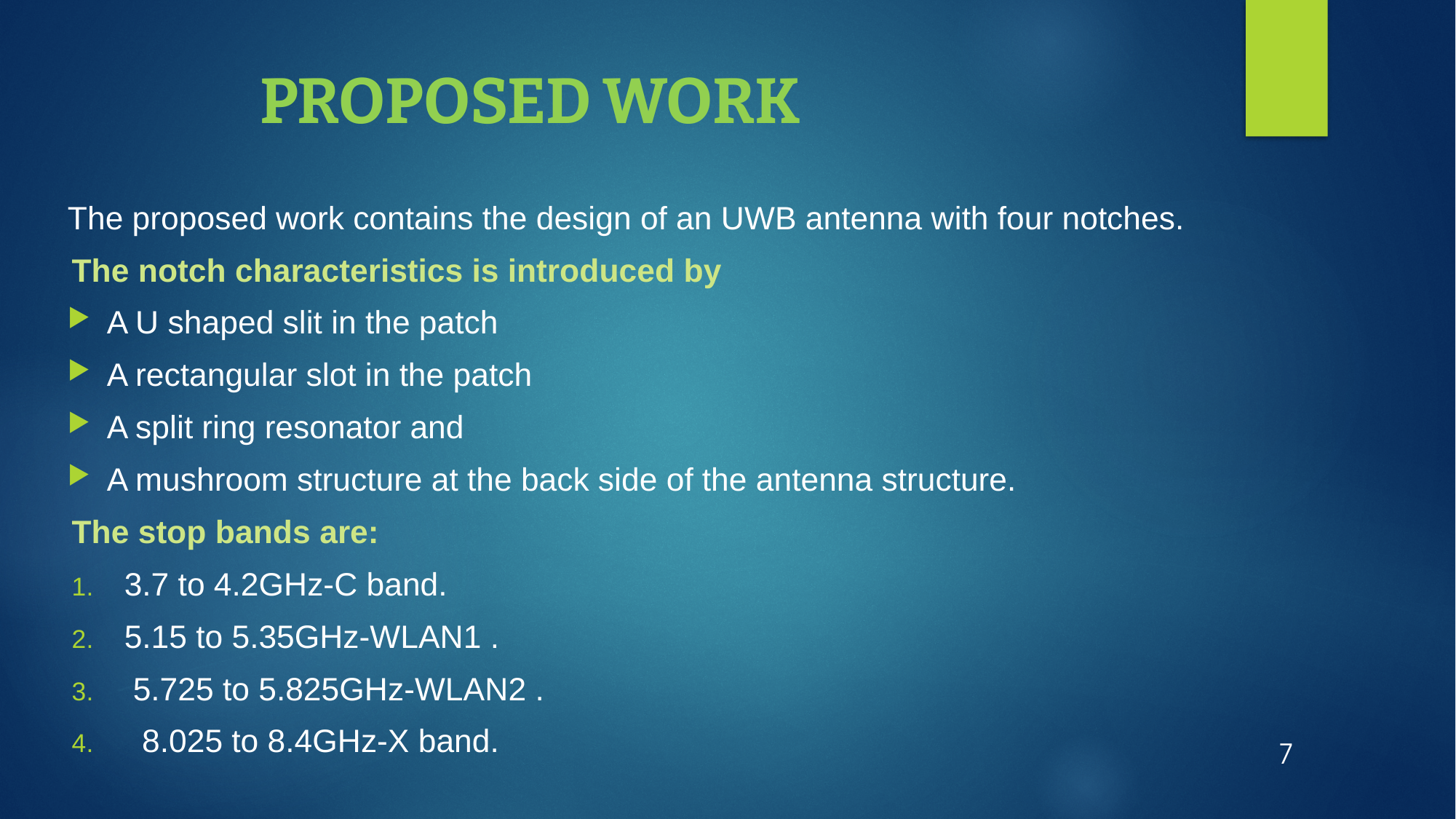

# PROPOSED WORK
The proposed work contains the design of an UWB antenna with four notches.
The notch characteristics is introduced by
A U shaped slit in the patch
A rectangular slot in the patch
A split ring resonator and
A mushroom structure at the back side of the antenna structure.
The stop bands are:
3.7 to 4.2GHz-C band.
5.15 to 5.35GHz-WLAN1 .
 5.725 to 5.825GHz-WLAN2 .
  8.025 to 8.4GHz-X band.

     7